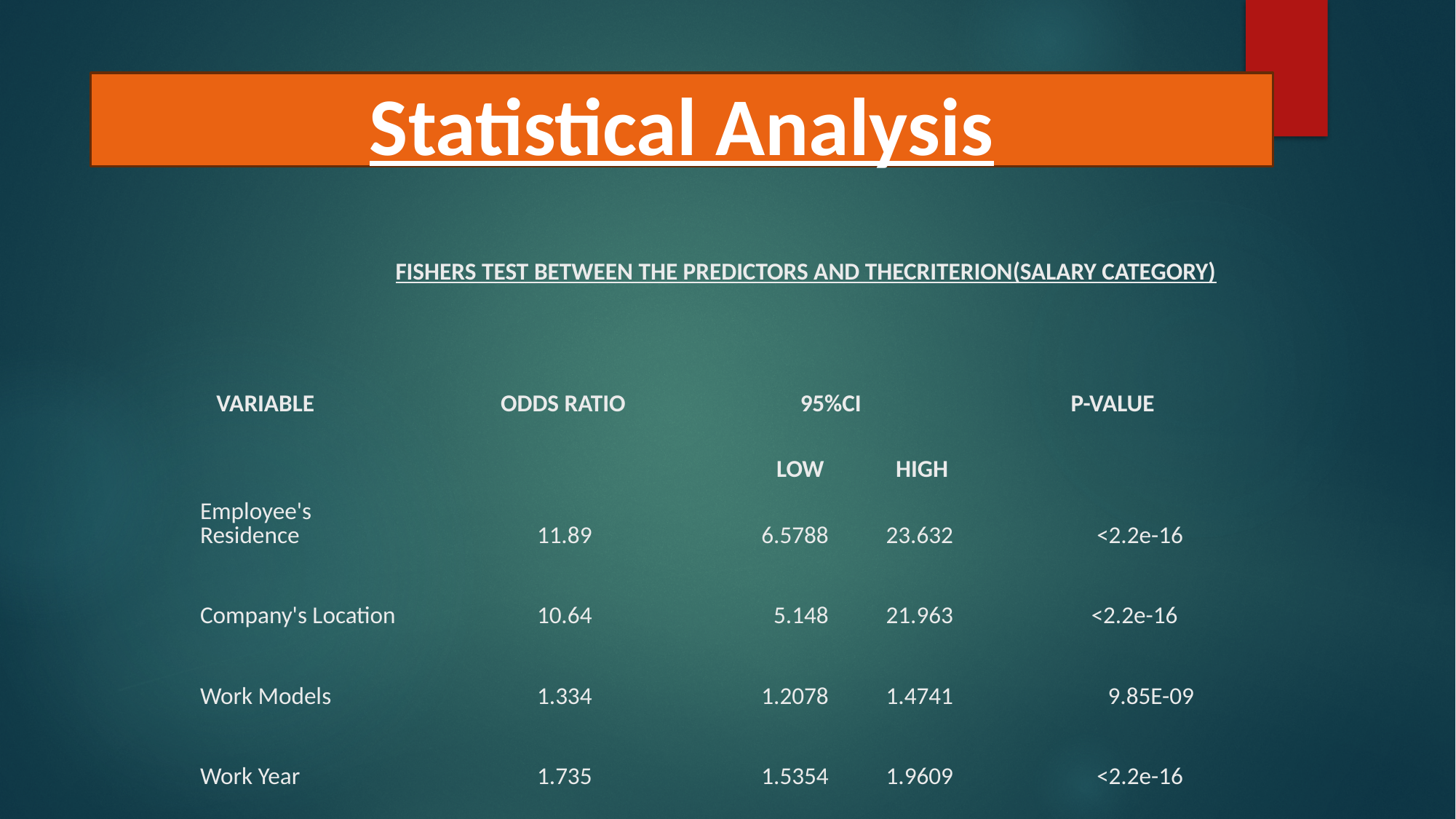

Statistical Analysis
| FISHERS TEST BETWEEN THE PREDICTORS AND THECRITERION(SALARY CATEGORY) |  |  |  |  |  |  |  |  |  |
| --- | --- | --- | --- | --- | --- | --- | --- | --- | --- |
|  |  |  |  |  |  |  |  |  |  |
| VARIABLE |  | ODDS RATIO |  | 95%CI |  |  | P-VALUE |  |  |
|  |  |  |  | LOW | HIGH |  |  |  |  |
| Employee's Residence |  | 11.89 |  | 6.5788 | 23.632 |  | <2.2e-16 |
| --- | --- | --- | --- | --- | --- | --- | --- |
|  |  |  |  |  |  |  |  |
| Company's Location |  | 10.64 |  | 5.148 | 21.963 |  | <2.2e-16 |
|  |  |  |  |  |  |  |  |
| Work Models |  | 1.334 |  | 1.2078 | 1.4741 |  | 9.85E-09 |
|  |  |  |  |  |  |  |  |
| Work Year |  | 1.735 |  | 1.5354 | 1.9609 |  | <2.2e-16 |